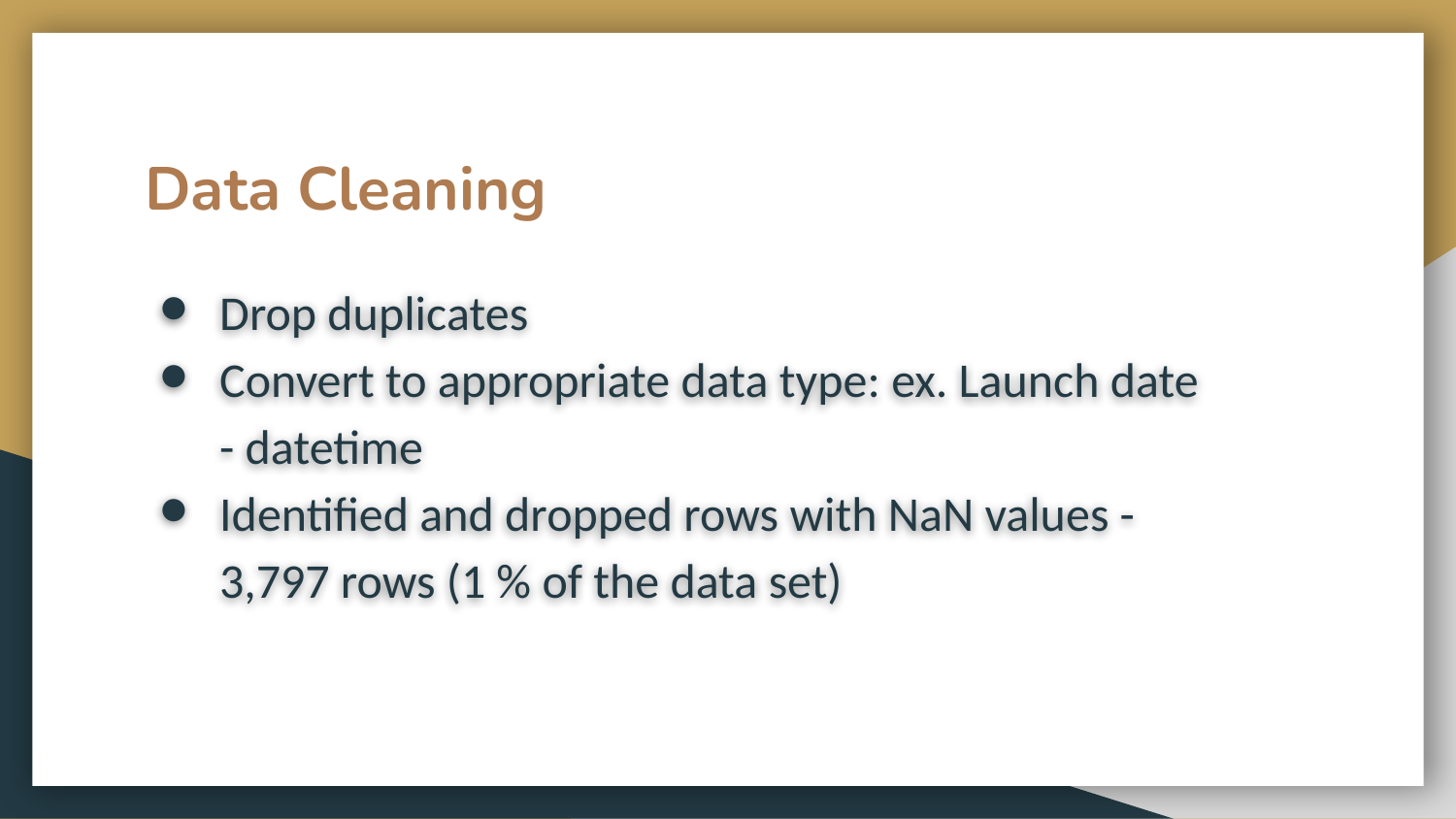

# Data Cleaning
Drop duplicates
Convert to appropriate data type: ex. Launch date - datetime
Identified and dropped rows with NaN values - 3,797 rows (1 % of the data set)